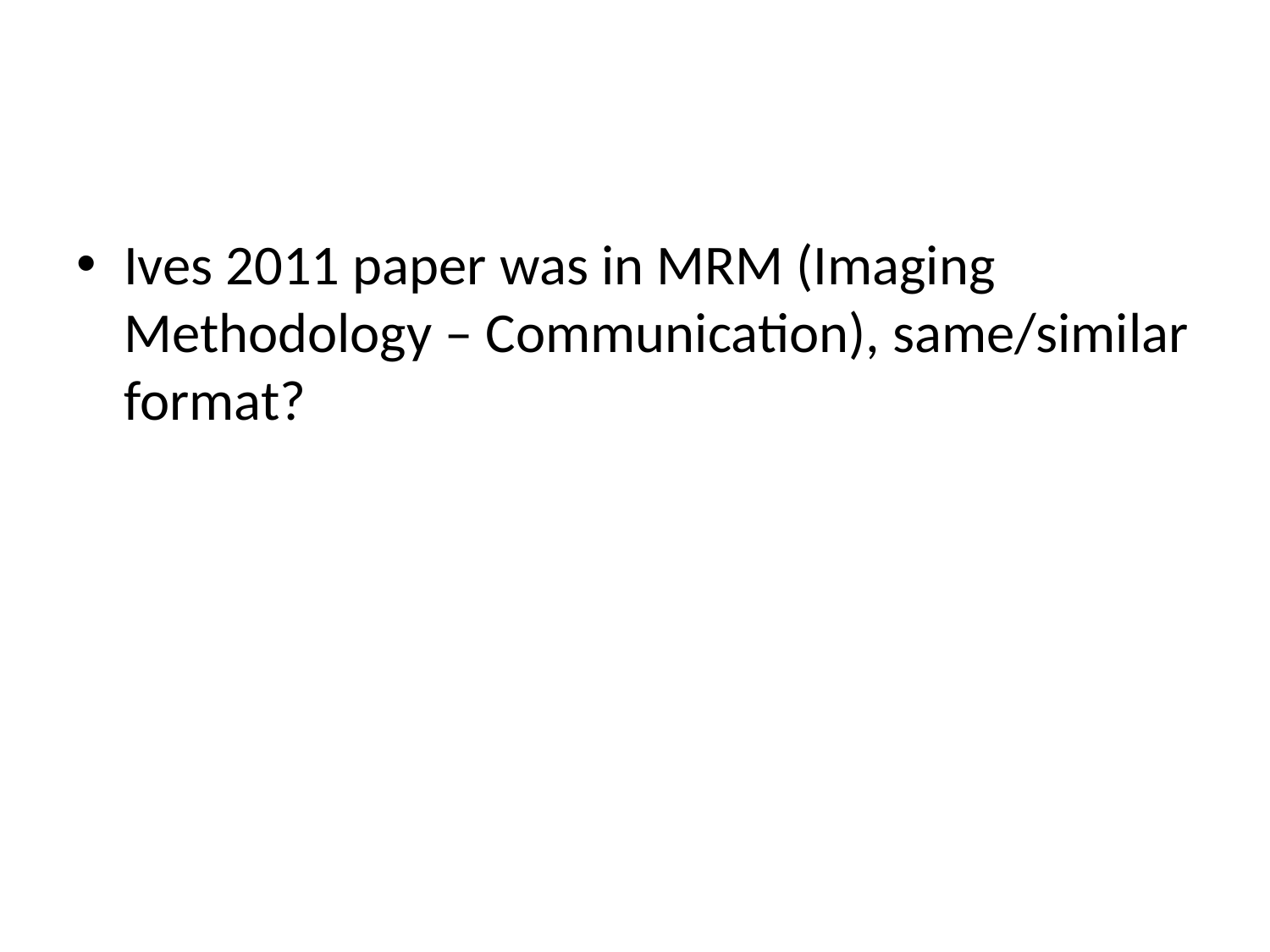

#
Ives 2011 paper was in MRM (Imaging Methodology – Communication), same/similar format?